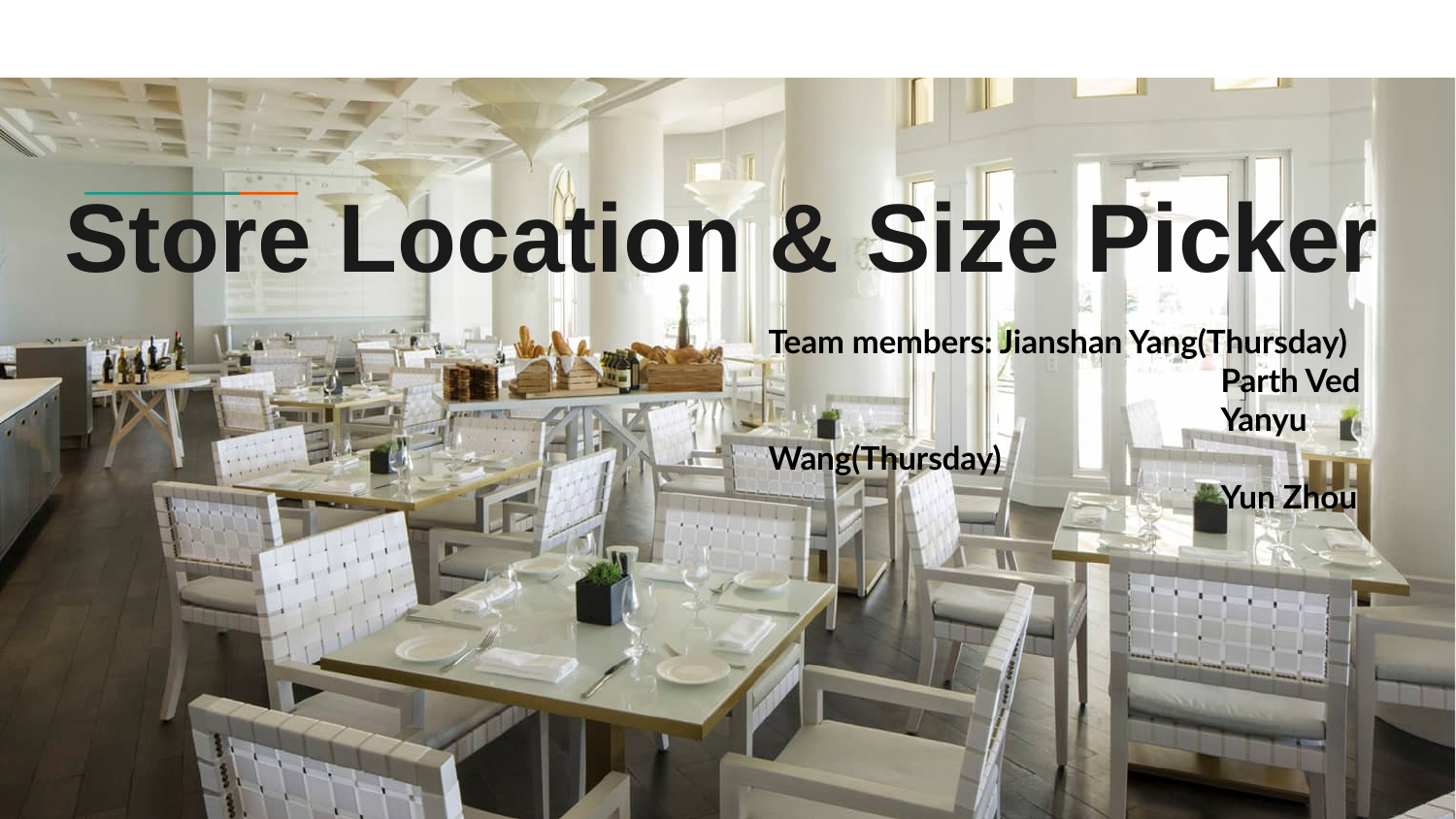

# Store Location & Size Picker
Team members: Jianshan Yang(Thursday)
			  Parth Ved
		 	  Yanyu Wang(Thursday)
			  Yun Zhou